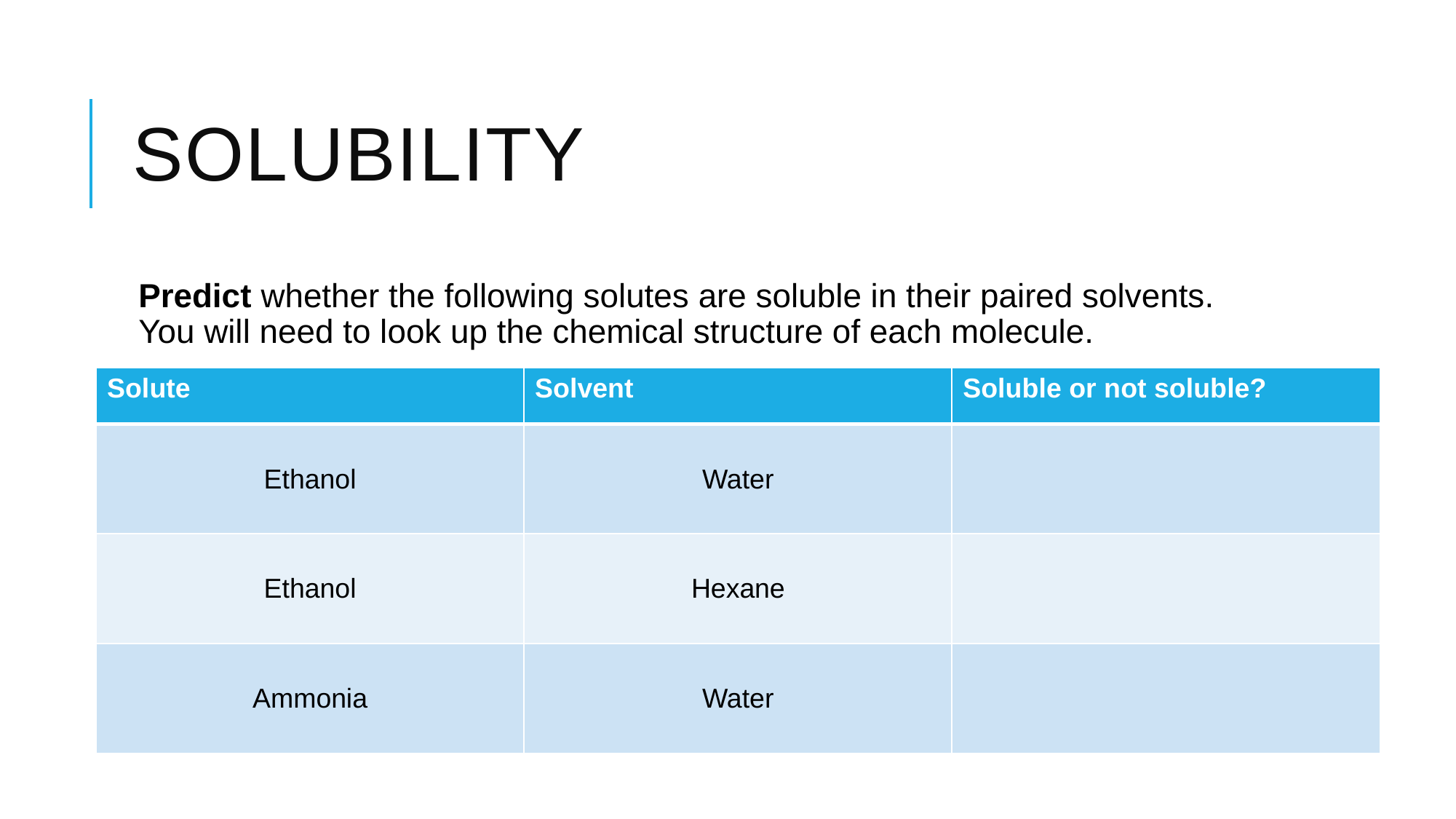

# solubility
Predict whether the following solutes are soluble in their paired solvents. You will need to look up the chemical structure of each molecule.
| Solute | Solvent | Soluble or not soluble? |
| --- | --- | --- |
| Ethanol | Water |  |
| Ethanol | Hexane |  |
| Ammonia | Water |  |